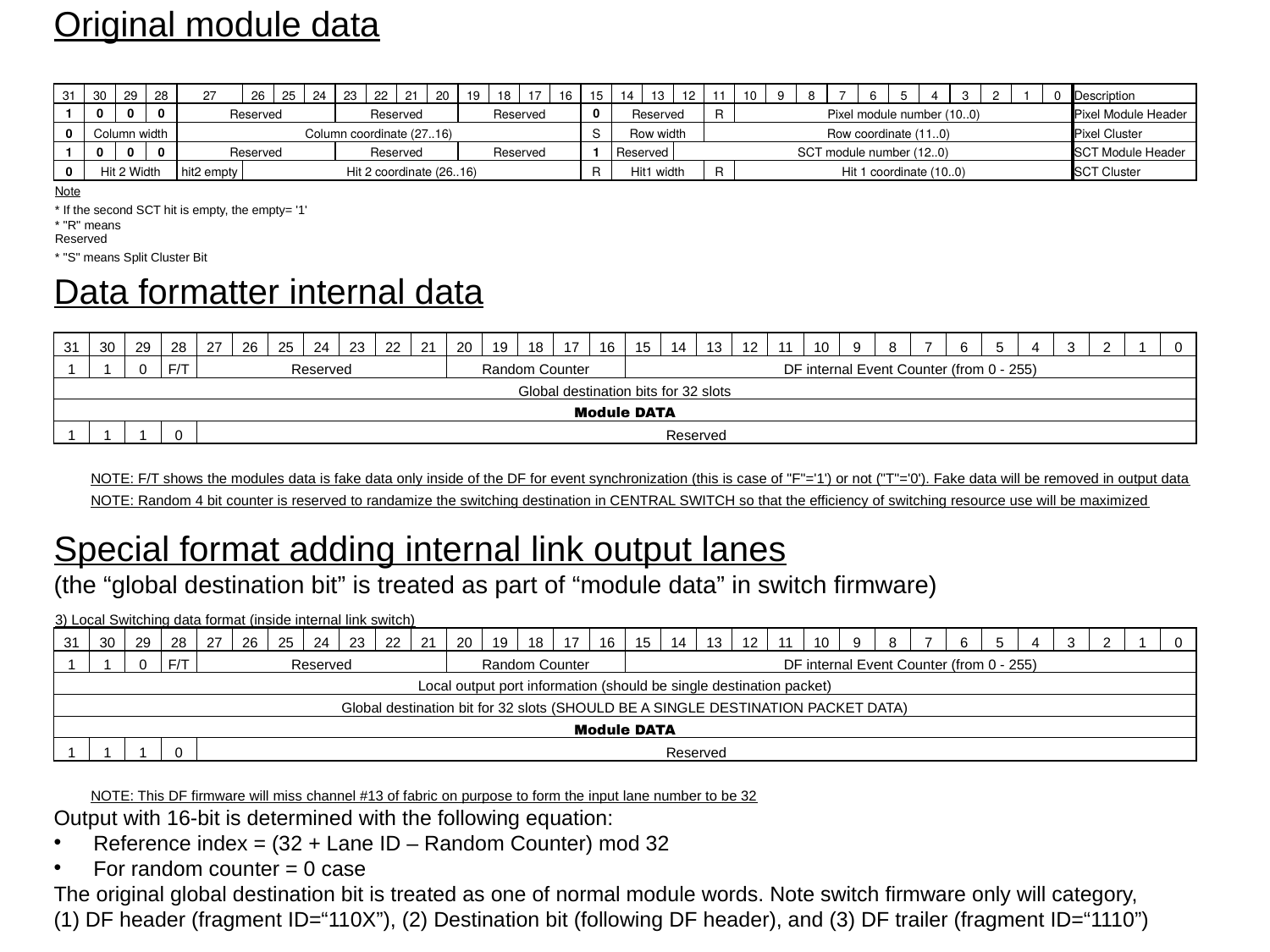

Original module data
| 31 | 30 | 29 | 28 | 27 | 26 | 25 | 24 | 23 | 22 | 21 | 20 | 19 | 18 | 17 | 16 | 15 | 14 | 13 | 12 | 11 | 10 | 9 | 8 | 7 | 6 | 5 | 4 | 3 | 2 | 1 | 0 | Description |
| --- | --- | --- | --- | --- | --- | --- | --- | --- | --- | --- | --- | --- | --- | --- | --- | --- | --- | --- | --- | --- | --- | --- | --- | --- | --- | --- | --- | --- | --- | --- | --- | --- |
| 1 | 0 | 0 | 0 | Reserved |  |  |  | Reserved |  |  |  | Reserved |  |  |  | 0 | Reserved |  |  | R | Pixel module number (10..0) |  |  |  |  |  |  |  |  |  |  | Pixel Module Header |
| 0 | Column width |  |  | Column coordinate (27..16) |  |  |  |  |  |  |  |  |  |  |  | S | Row width |  |  | Row coordinate (11..0) |  |  |  |  |  |  |  |  |  |  |  | Pixel Cluster |
| 1 | 0 | 0 | 0 | Reserved |  |  |  | Reserved |  |  |  | Reserved |  |  |  | 1 | Reserved |  | SCT module number (12..0) |  |  |  |  |  |  |  |  |  |  |  |  | SCT Module Header |
| 0 | Hit 2 Width |  |  | hit2 empty | Hit 2 coordinate (26..16) |  |  |  |  |  |  |  |  |  |  | R | Hit1 width |  |  | R | Hit 1 coordinate (10..0) |  |  |  |  |  |  |  |  |  |  | SCT Cluster |
| Note |  |  |  |  |  |  |  |  |  |  |  |  |  |  |  |  |  |  |  |  |  |  |  |  |  |  |  |  |  |  |  |  |
| \* If the second SCT hit is empty, the empty= '1' |  |  |  |  |  |  |  |  |  |  |  |  |  |  |  |  |  |  |  |  |  |  |  |  |  |  |  |  |  |  |  |  |
| \* "R" means Reserved |  |  |  |  |  |  |  |  |  |  |  |  |  |  |  |  |  |  |  |  |  |  |  |  |  |  |  |  |  |  |  |  |
| \* "S" means Split Cluster Bit |  |  |  |  |  |  |  |  |  |  |  |  |  |  |  |  |  |  |  |  |  |  |  |  |  |  |  |  |  |  |  |  |
Data formatter internal data
| 31 | 30 | 29 | 28 | 27 | 26 | 25 | 24 | 23 | 22 | 21 | 20 | 19 | 18 | 17 | 16 | 15 | 14 | 13 | 12 | 11 | 10 | 9 | 8 | 7 | 6 | 5 | 4 | 3 | 2 | 1 | 0 |
| --- | --- | --- | --- | --- | --- | --- | --- | --- | --- | --- | --- | --- | --- | --- | --- | --- | --- | --- | --- | --- | --- | --- | --- | --- | --- | --- | --- | --- | --- | --- | --- |
| 1 | 1 | 0 | F/T | Reserved |  |  |  |  |  |  | Random Counter |  |  |  |  | DF internal Event Counter (from 0 - 255) |  |  |  |  |  |  |  |  |  |  |  |  |  |  |  |
| Global destination bits for 32 slots |  |  |  |  |  |  |  |  |  |  |  |  |  |  |  |  |  |  |  |  |  |  |  |  |  |  |  |  |  |  |  |
| Module DATA |  |  |  |  |  |  |  |  |  |  |  |  |  |  |  |  |  |  |  |  |  |  |  |  |  |  |  |  |  |  |  |
| 1 | 1 | 1 | 0 | Reserved |  |  |  |  |  |  |  |  |  |  |  |  |  |  |  |  |  |  |  |  |  |  |  |  |  |  |  |
|  |  |  |  |  |  |  |  |  |  |  |  |  |  |  |  |  |  |  |  |  |  |  |  |  |  |  |  |  |  |  |  |
|  | NOTE: F/T shows the modules data is fake data only inside of the DF for event synchronization (this is case of "F"='1') or not ("T"='0'). Fake data will be removed in output data |  |  |  |  |  |  |  |  |  |  |  |  |  |  |  |  |  |  |  |  |  |  |  |  |  |  |  |  |  |  |
|  | NOTE: Random 4 bit counter is reserved to randamize the switching destination in CENTRAL SWITCH so that the efficiency of switching resource use will be maximized |  |  |  |  |  |  |  |  |  |  |  |  |  |  |  |  |  |  |  |  |  |  |  |  |  |  |  |  |  |  |
Special format adding internal link output lanes
(the “global destination bit” is treated as part of “module data” in switch firmware)
| 3) Local Switching data format (inside internal link switch) |  |  |  |  |  |  |  |  |  |  |  |  |  |  |  |  |  |  |  |  |  |  |  |  |  |  |  |  |  |  |  |
| --- | --- | --- | --- | --- | --- | --- | --- | --- | --- | --- | --- | --- | --- | --- | --- | --- | --- | --- | --- | --- | --- | --- | --- | --- | --- | --- | --- | --- | --- | --- | --- |
| 31 | 30 | 29 | 28 | 27 | 26 | 25 | 24 | 23 | 22 | 21 | 20 | 19 | 18 | 17 | 16 | 15 | 14 | 13 | 12 | 11 | 10 | 9 | 8 | 7 | 6 | 5 | 4 | 3 | 2 | 1 | 0 |
| 1 | 1 | 0 | F/T | Reserved |  |  |  |  |  |  | Random Counter |  |  |  |  | DF internal Event Counter (from 0 - 255) |  |  |  |  |  |  |  |  |  |  |  |  |  |  |  |
| Local output port information (should be single destination packet) |  |  |  |  |  |  |  |  |  |  |  |  |  |  |  |  |  |  |  |  |  |  |  |  |  |  |  |  |  |  |  |
| Global destination bit for 32 slots (SHOULD BE A SINGLE DESTINATION PACKET DATA) |  |  |  |  |  |  |  |  |  |  |  |  |  |  |  |  |  |  |  |  |  |  |  |  |  |  |  |  |  |  |  |
| Module DATA |  |  |  |  |  |  |  |  |  |  |  |  |  |  |  |  |  |  |  |  |  |  |  |  |  |  |  |  |  |  |  |
| 1 | 1 | 1 | 0 | Reserved |  |  |  |  |  |  |  |  |  |  |  |  |  |  |  |  |  |  |  |  |  |  |  |  |  |  |  |
|  |  |  |  |  |  |  |  |  |  |  |  |  |  |  |  |  |  |  |  |  |  |  |  |  |  |  |  |  |  |  |  |
|  | NOTE: This DF firmware will miss channel #13 of fabric on purpose to form the input lane number to be 32 |  |  |  |  |  |  |  |  |  |  |  |  |  |  |  |  |  |  |  |  |  |  |  |  |  |  |  |  |  |  |
Output with 16-bit is determined with the following equation:
Reference index = (32 + Lane ID – Random Counter) mod 32
For random counter = 0 case
The original global destination bit is treated as one of normal module words. Note switch firmware only will category,
(1) DF header (fragment ID=“110X”), (2) Destination bit (following DF header), and (3) DF trailer (fragment ID=“1110”)